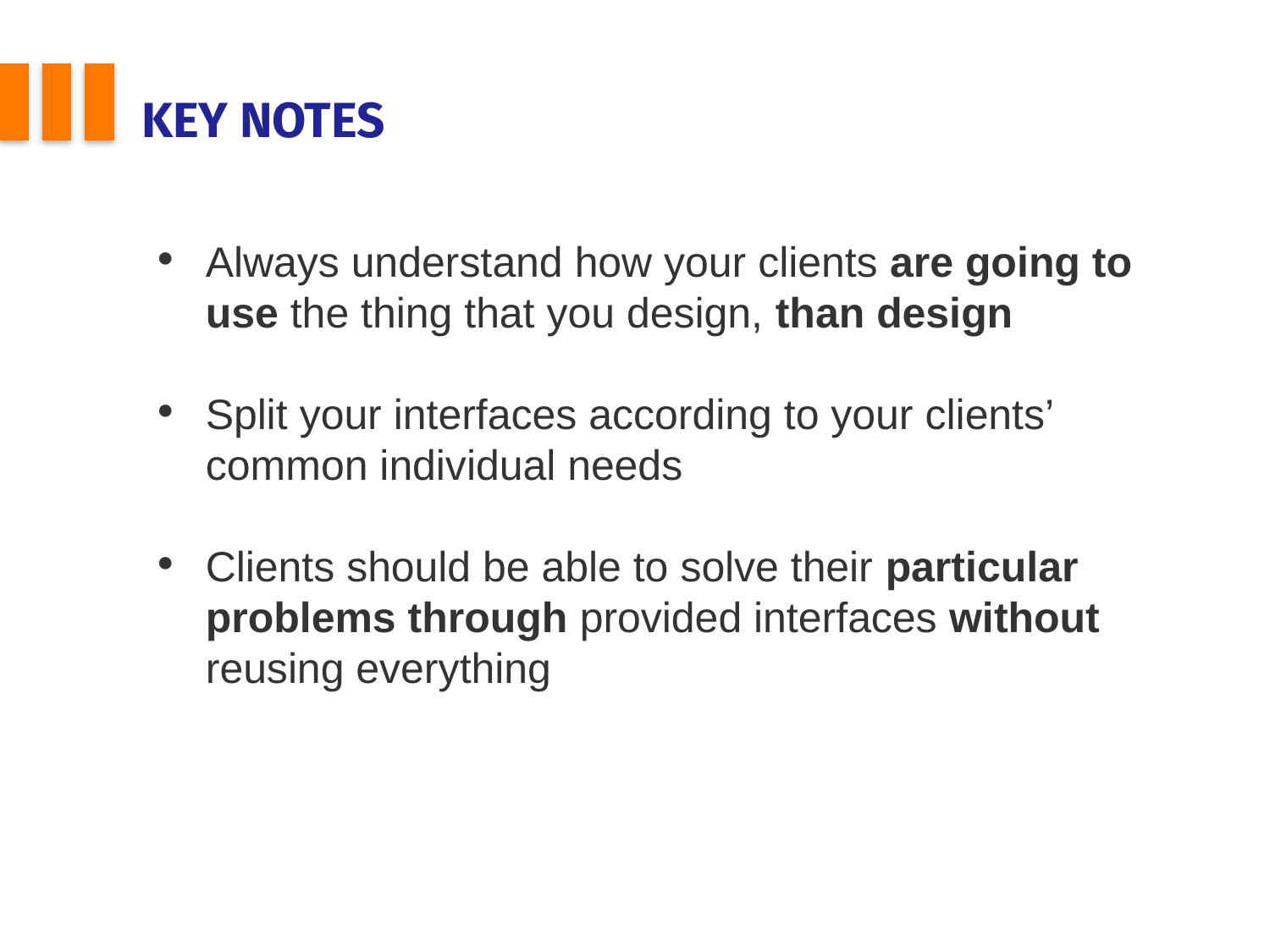

# Key notes
Always understand how your clients are going to use the thing that you design, than design

Split your interfaces according to your clients’ common individual needs

Clients should be able to solve their particular problems through provided interfaces without reusing everything